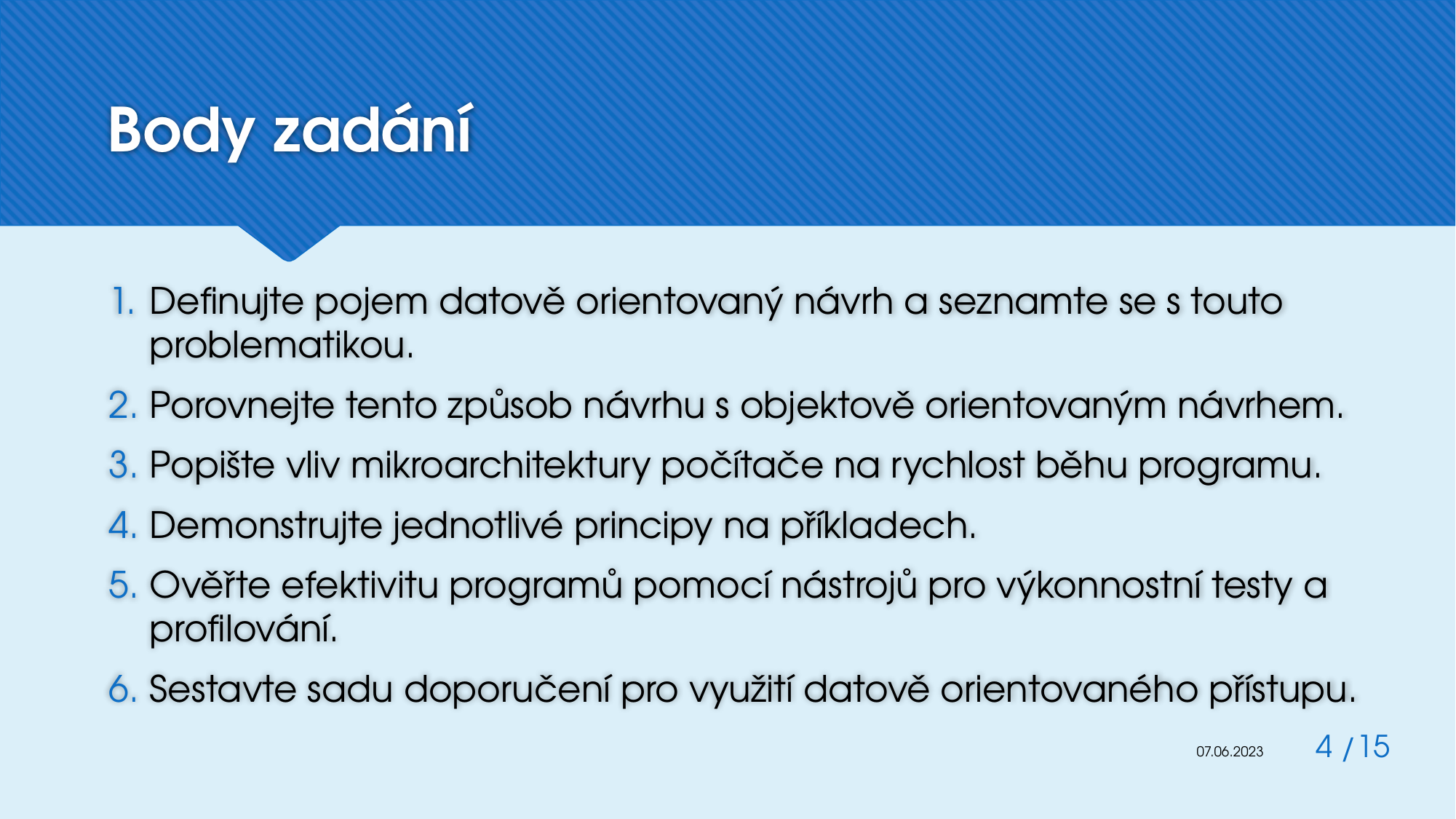

# Body zadání
Definujte pojem datově orientovaný návrh a seznamte se s touto problematikou.
Porovnejte tento způsob návrhu s objektově orientovaným návrhem.
Popište vliv mikroarchitektury počítače na rychlost běhu programu.
Demonstrujte jednotlivé principy na příkladech.
Ověřte efektivitu programů pomocí nástrojů pro výkonnostní testy a profilování.
Sestavte sadu doporučení pro využití datově orientovaného přístupu.
4 /15
07.06.2023